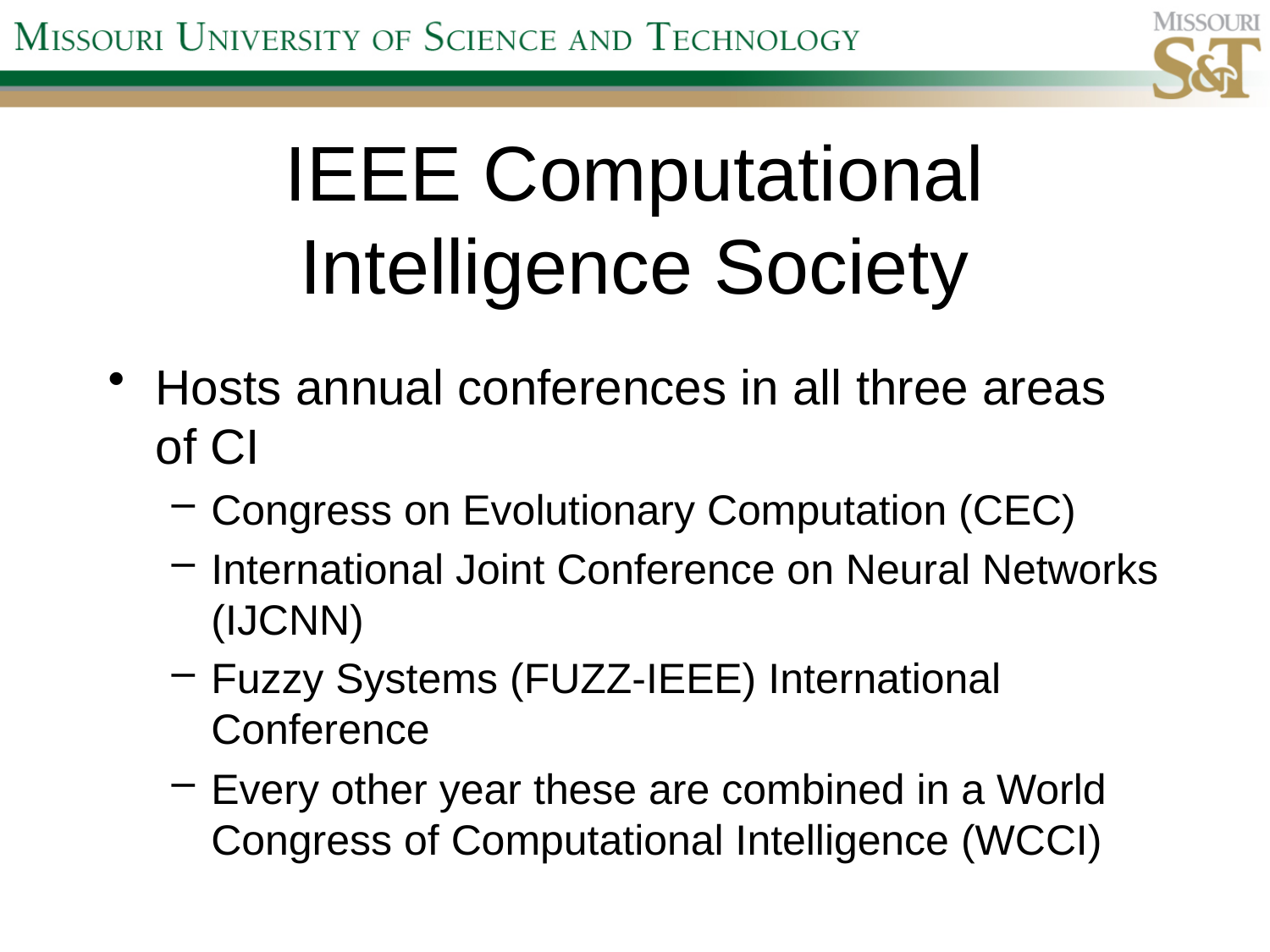

# IEEE Computational Intelligence Society
Hosts annual conferences in all three areas of CI
Congress on Evolutionary Computation (CEC)
International Joint Conference on Neural Networks (IJCNN)
Fuzzy Systems (FUZZ-IEEE) International Conference
Every other year these are combined in a World Congress of Computational Intelligence (WCCI)